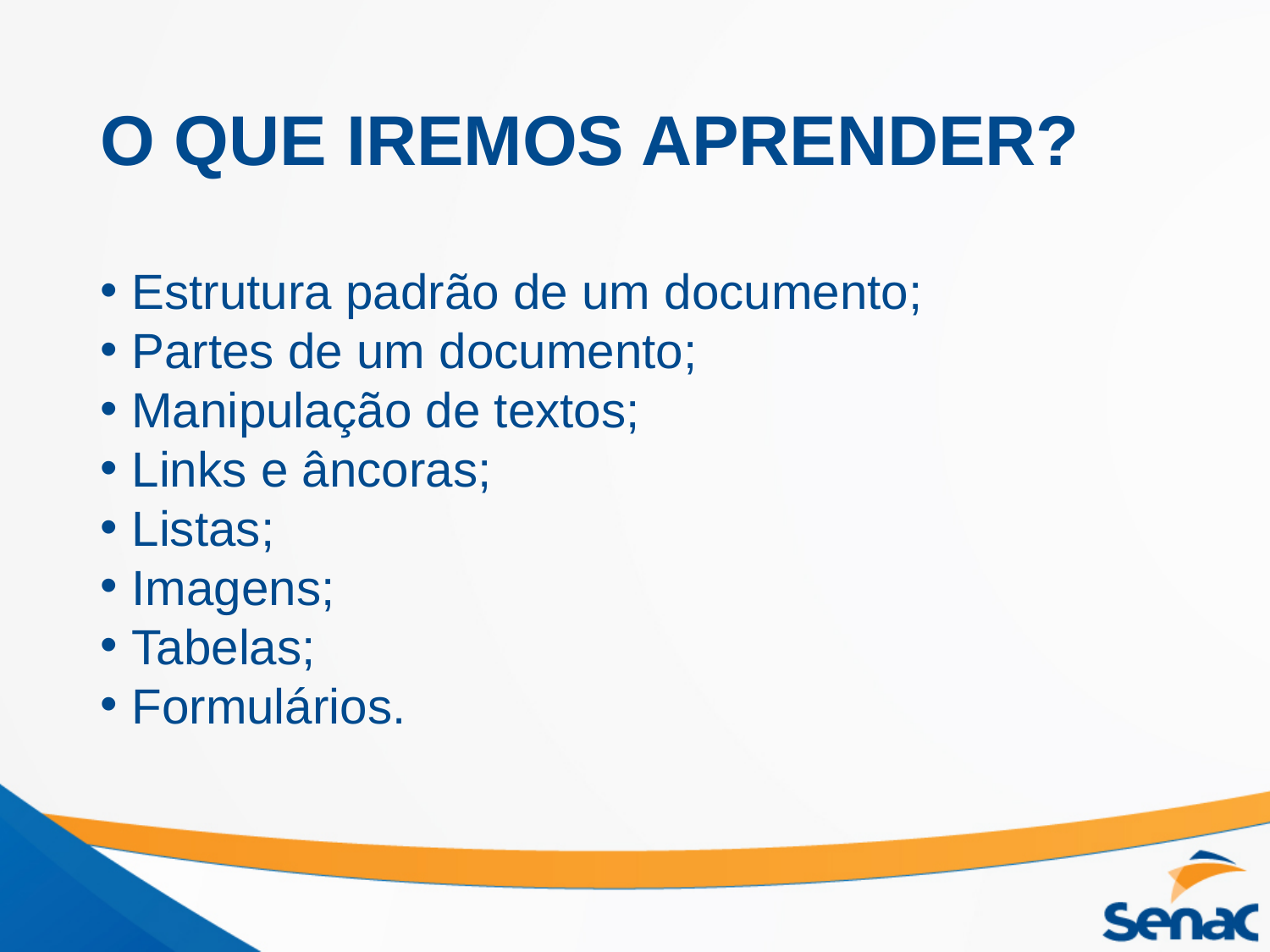

# O QUE IREMOS APRENDER?
Estrutura padrão de um documento;
Partes de um documento;
Manipulação de textos;
Links e âncoras;
Listas;
Imagens;
Tabelas;
Formulários.